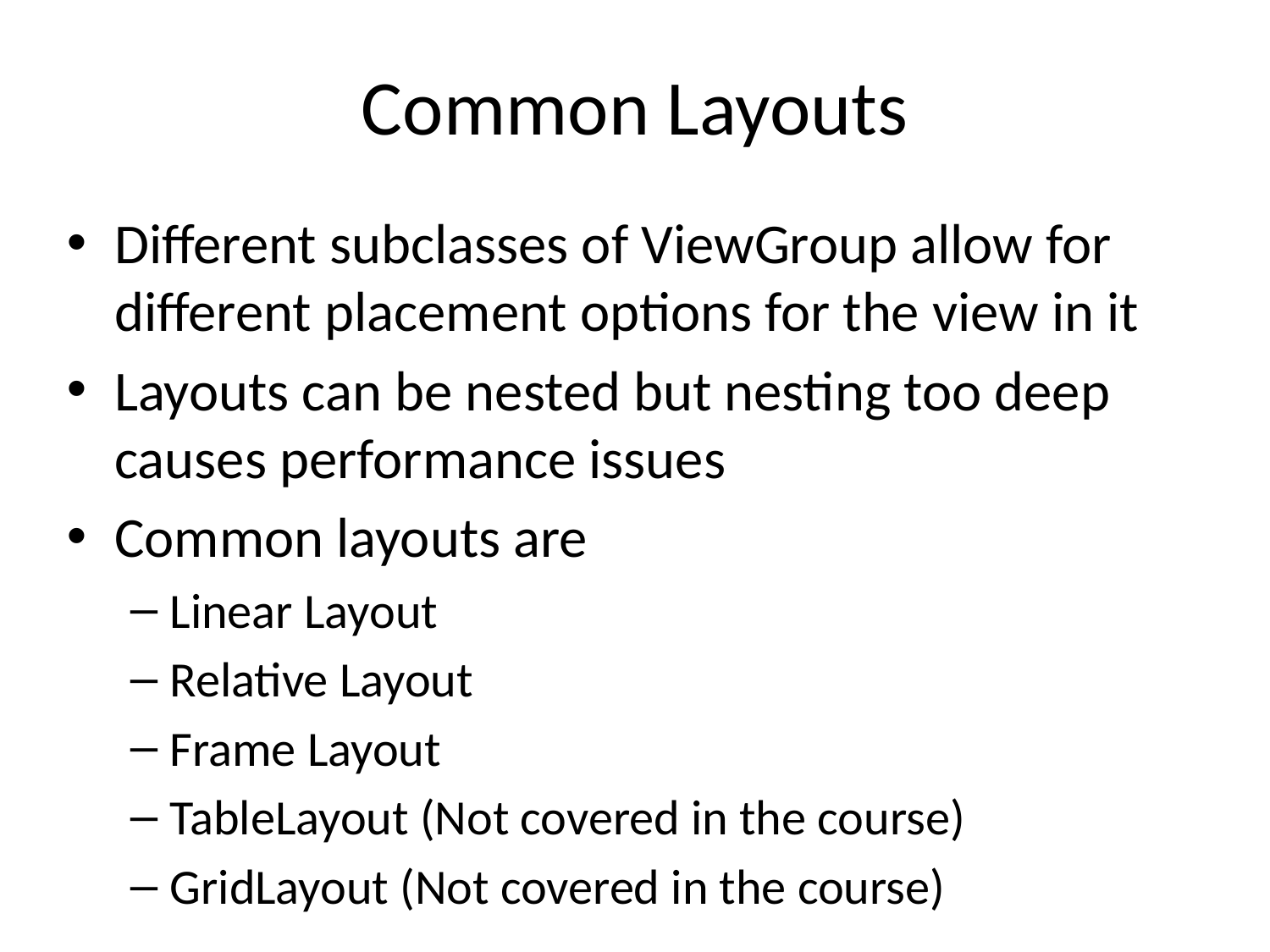

# Common Layouts
Different subclasses of ViewGroup allow for different placement options for the view in it
Layouts can be nested but nesting too deep causes performance issues
Common layouts are
Linear Layout
Relative Layout
Frame Layout
TableLayout (Not covered in the course)
GridLayout (Not covered in the course)